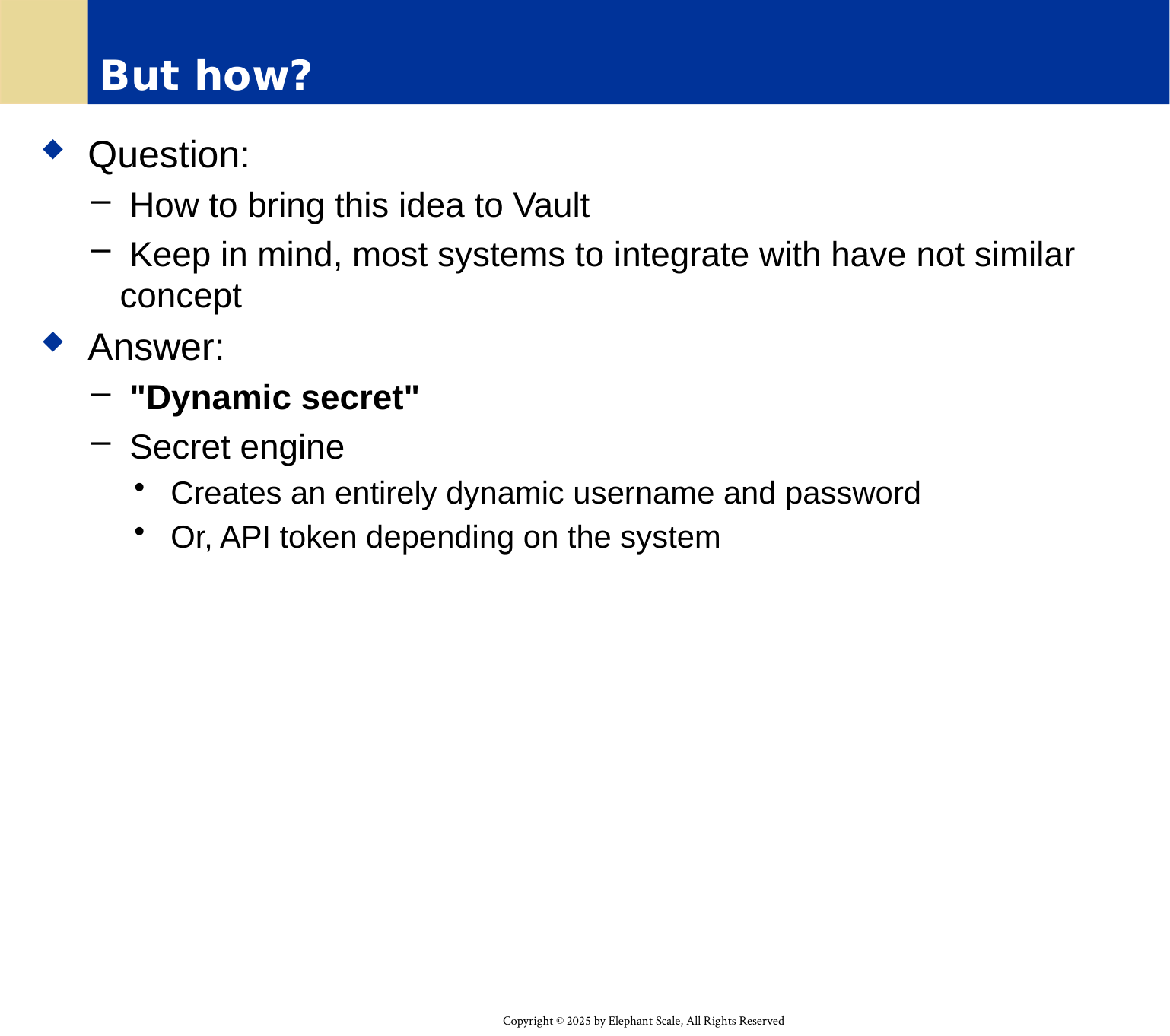

# But how?
 Question:
 How to bring this idea to Vault
 Keep in mind, most systems to integrate with have not similar concept
 Answer:
 "Dynamic secret"
 Secret engine
 Creates an entirely dynamic username and password
 Or, API token depending on the system
Copyright © 2025 by Elephant Scale, All Rights Reserved